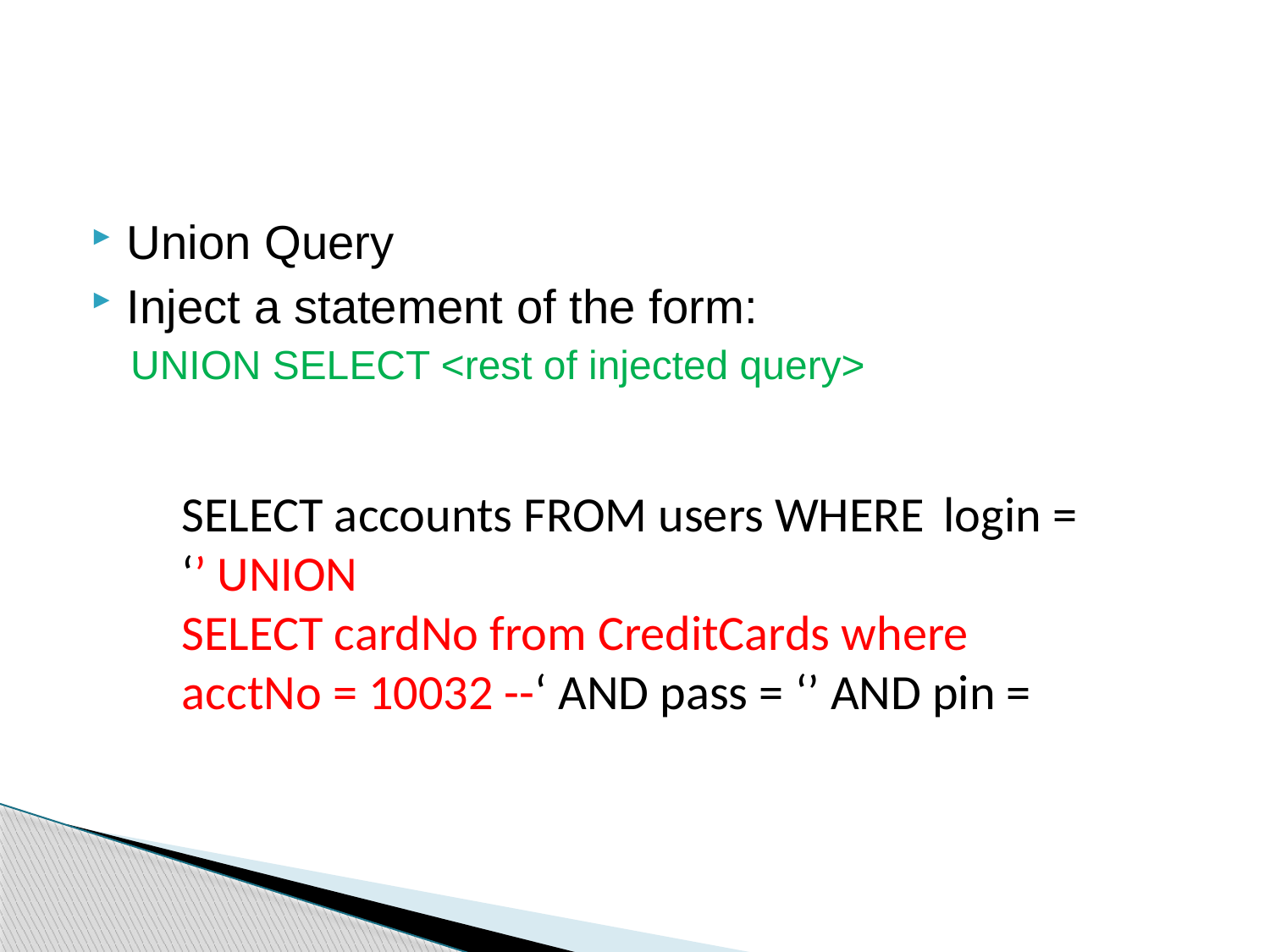

#
Union Query
Inject a statement of the form:
UNION SELECT <rest of injected query>

SELECT accounts FROM users WHERE	login = ‘’ UNION
SELECT cardNo from CreditCards where
acctNo = 10032 --‘ AND pass = ‘’ AND pin =